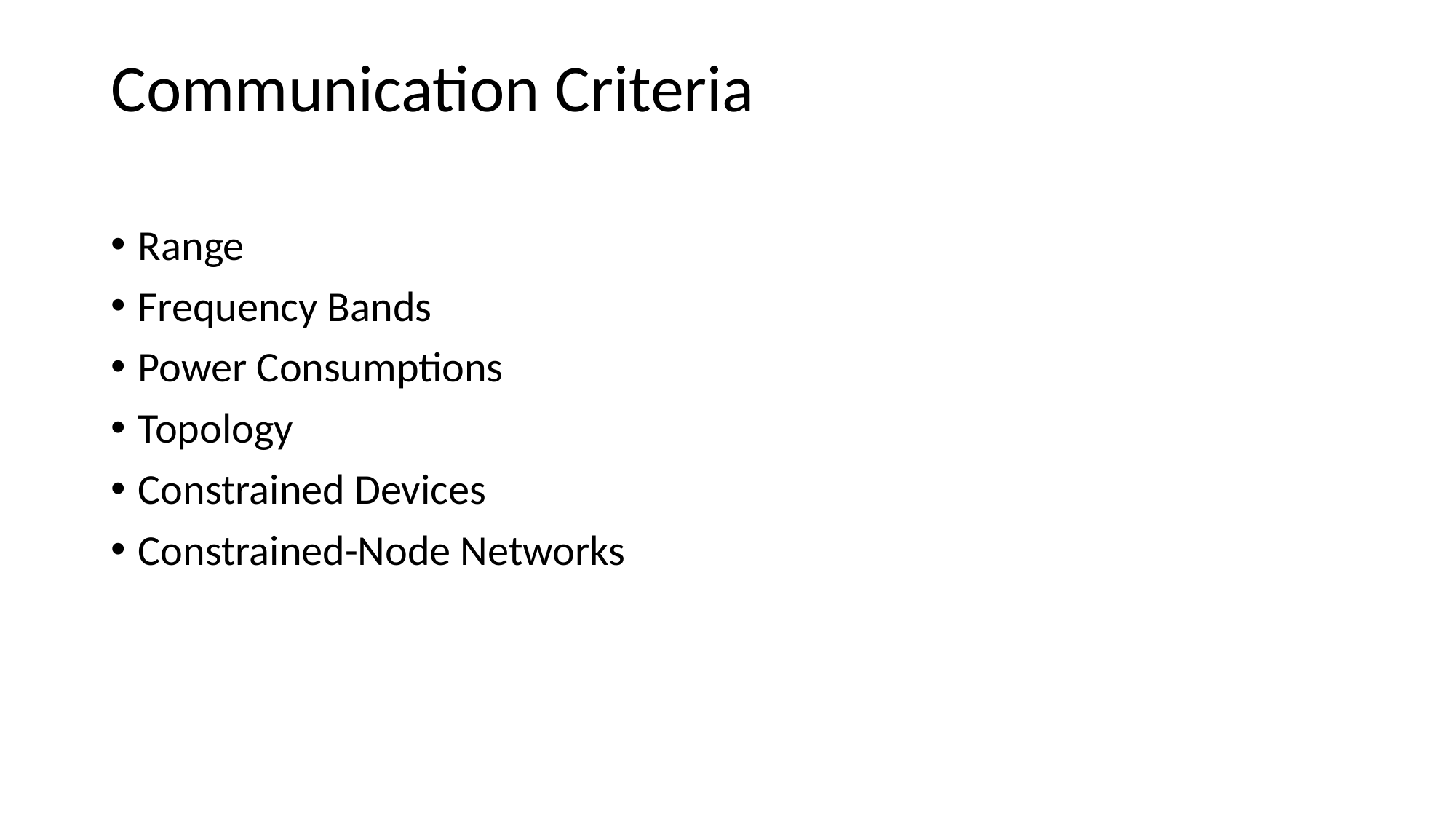

# Communication Criteria
Range
Frequency Bands
Power Consumptions
Topology
Constrained Devices
Constrained-Node Networks